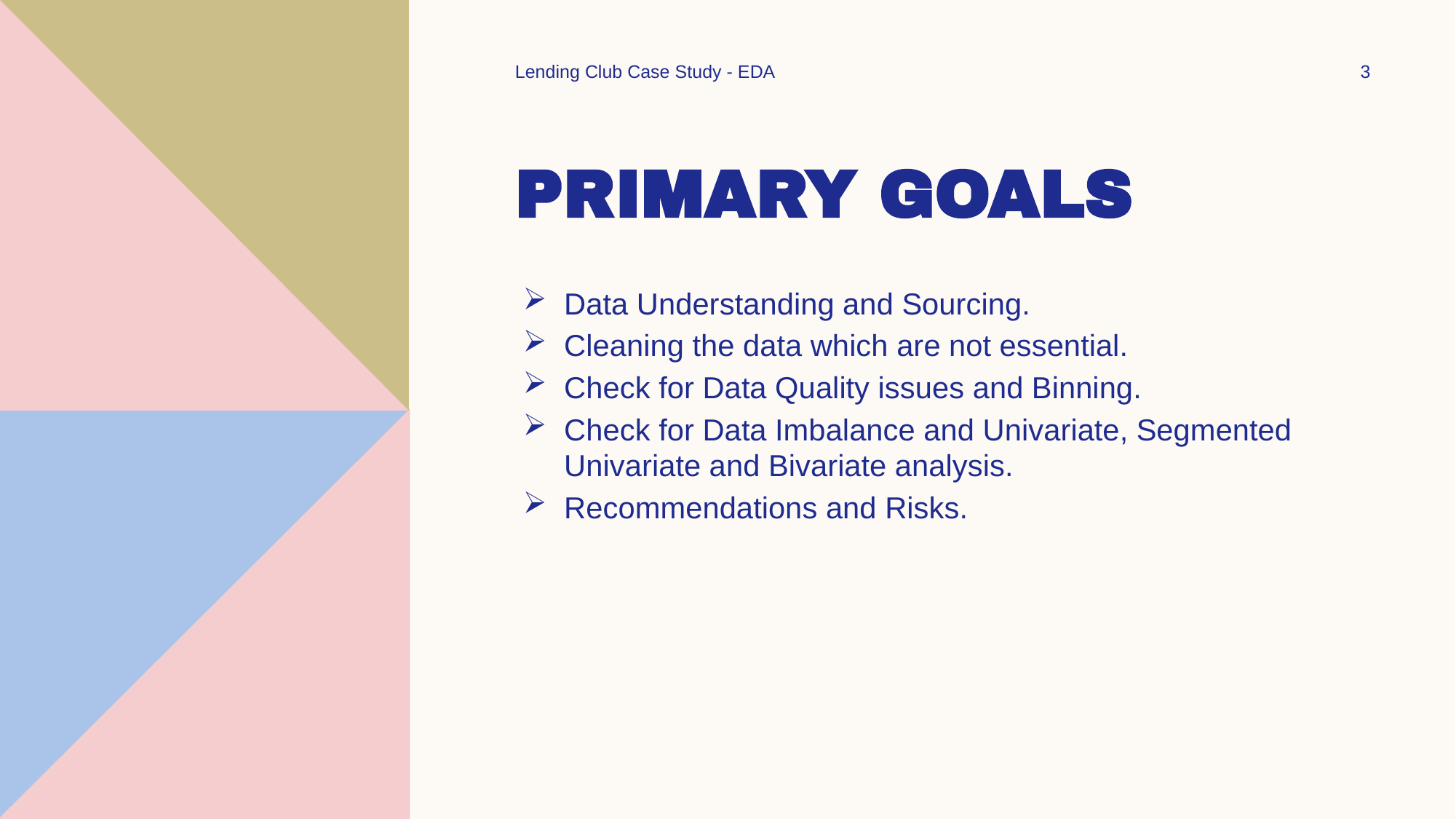

Lending Club Case Study - EDA
3
# PRIMARY GOALS
Data Understanding and Sourcing.
Cleaning the data which are not essential.
Check for Data Quality issues and Binning.
Check for Data Imbalance and Univariate, Segmented Univariate and Bivariate analysis.
Recommendations and Risks.